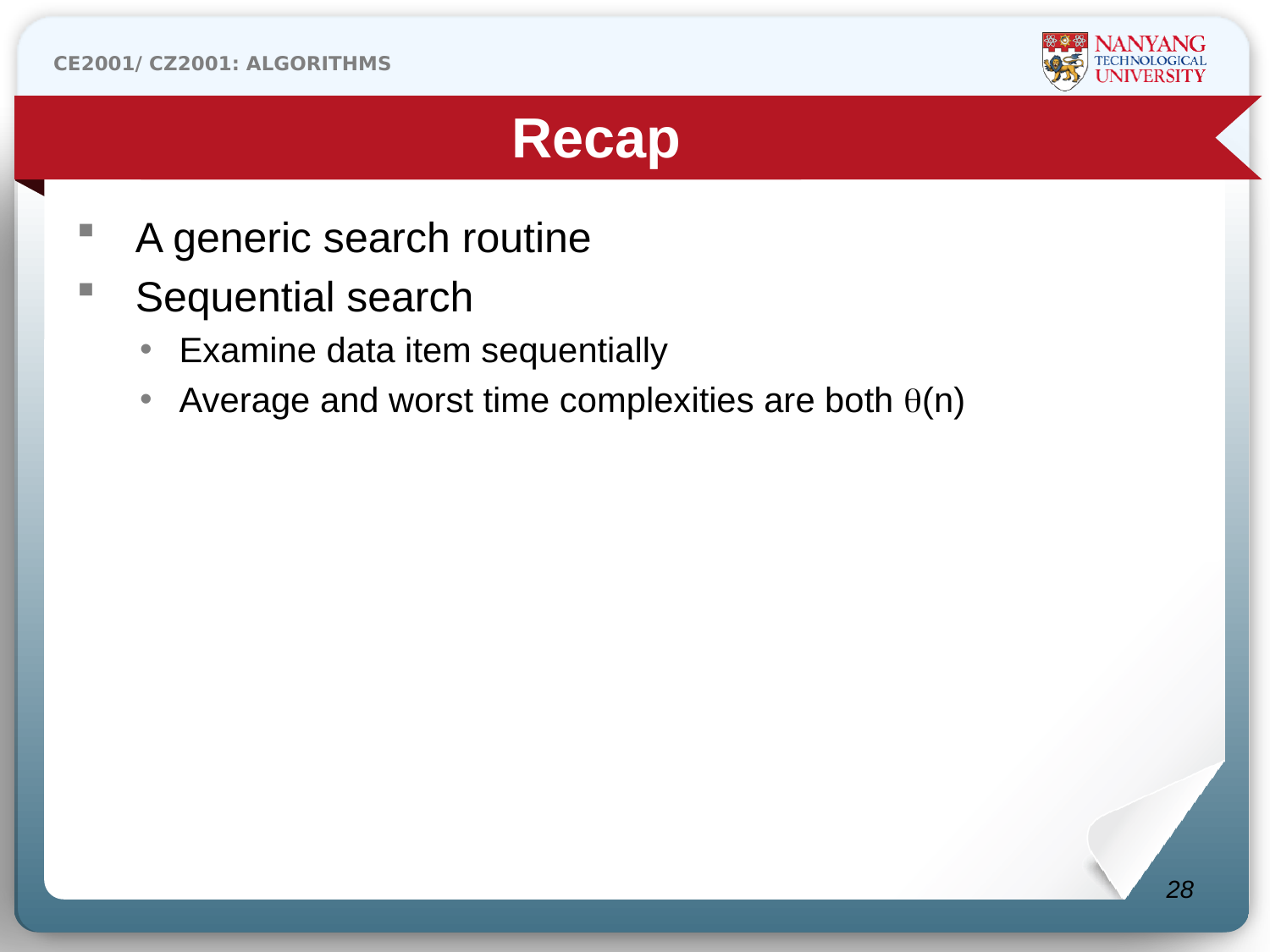

Recap
 A generic search routine
 Sequential search
Examine data item sequentially
Average and worst time complexities are both θ(n)